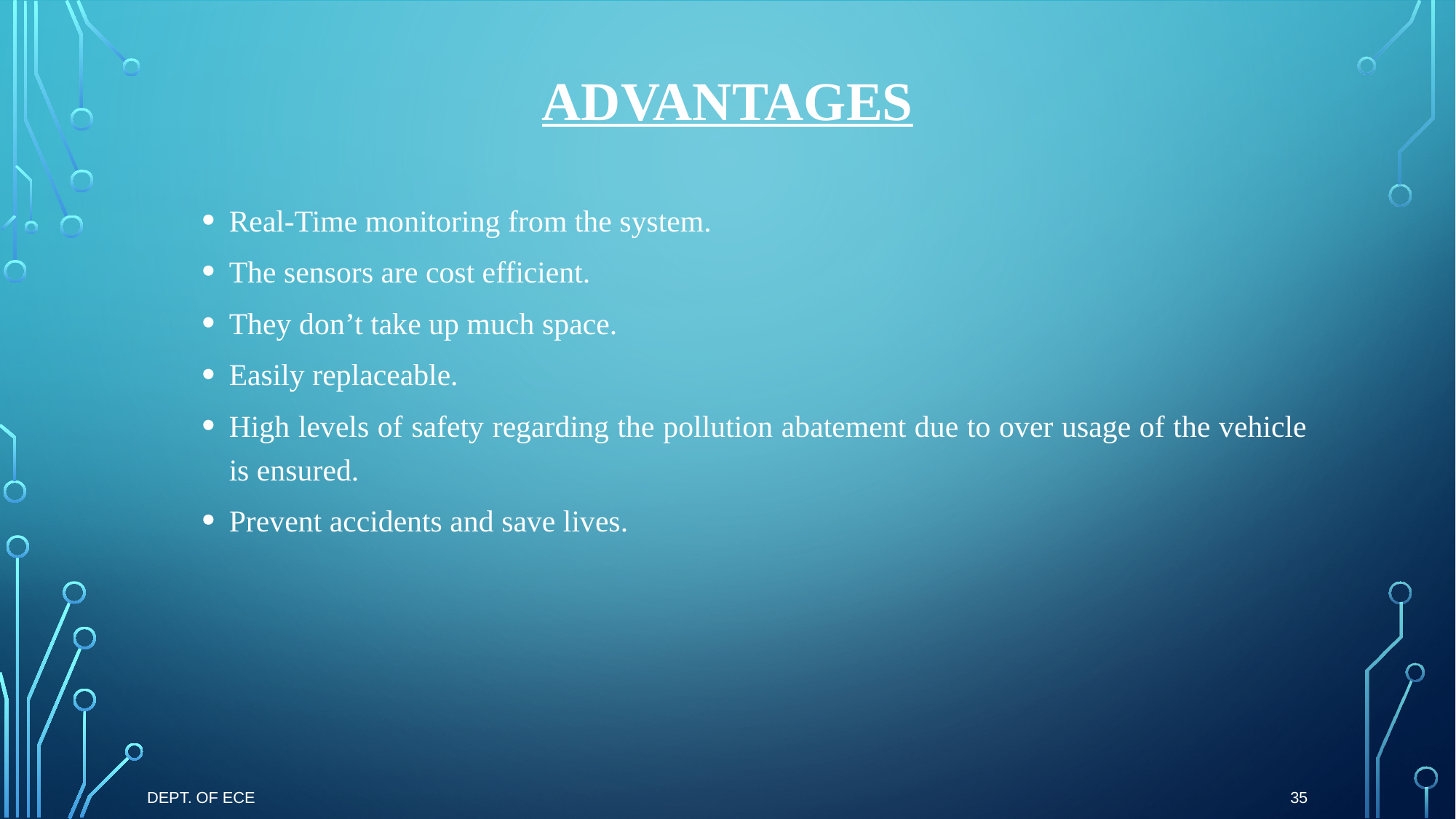

# Advantages
Real-Time monitoring from the system.
The sensors are cost efficient.
They don’t take up much space.
Easily replaceable.
High levels of safety regarding the pollution abatement due to over usage of the vehicle is ensured.
Prevent accidents and save lives.
35
Dept. of ECE